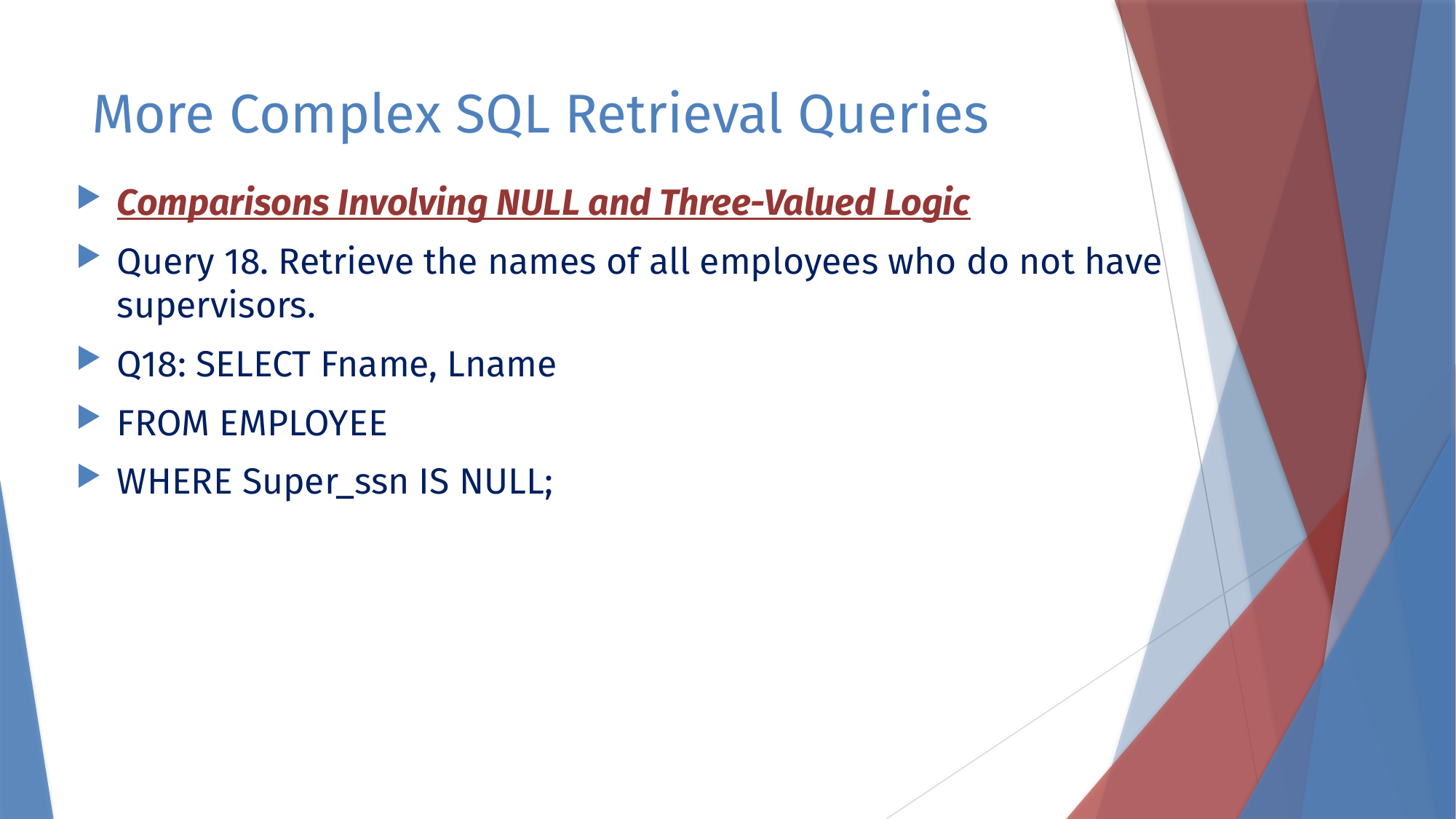

# More Complex SQL Retrieval Queries
Comparisons Involving NULL and Three-Valued Logic
Query 18. Retrieve the names of all employees who do not have supervisors.
Q18: SELECT Fname, Lname
FROM EMPLOYEE
WHERE Super_ssn IS NULL;